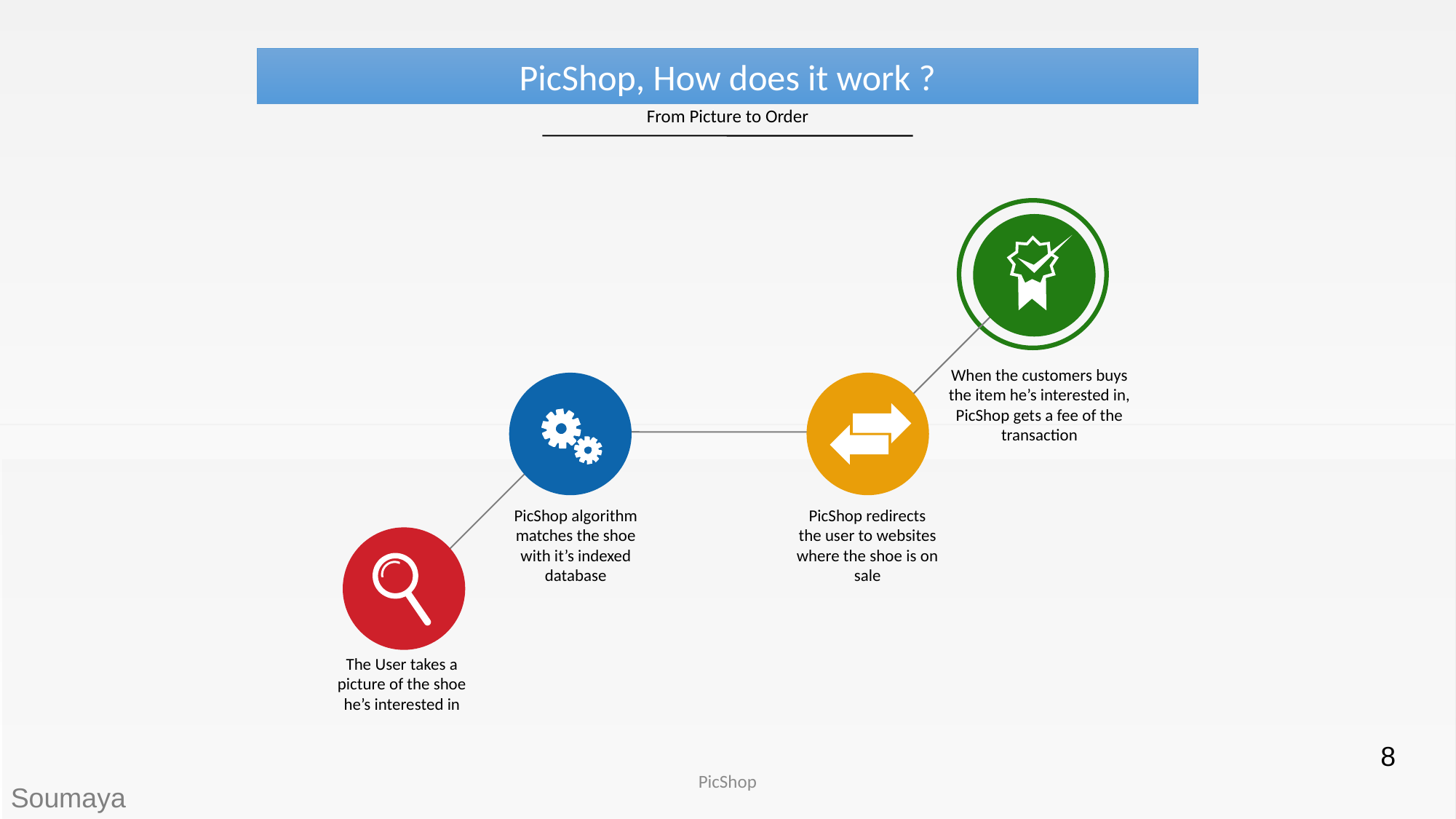

PicShop, How does it work ?
From Picture to Order

When the customers buys the item he’s interested in, PicShop gets a fee of the transaction

PicShop algorithm matches the shoe with it’s indexed database
PicShop redirects the user to websites where the shoe is on sale

The User takes a picture of the shoe he’s interested in
8
PicShop
Soumaya